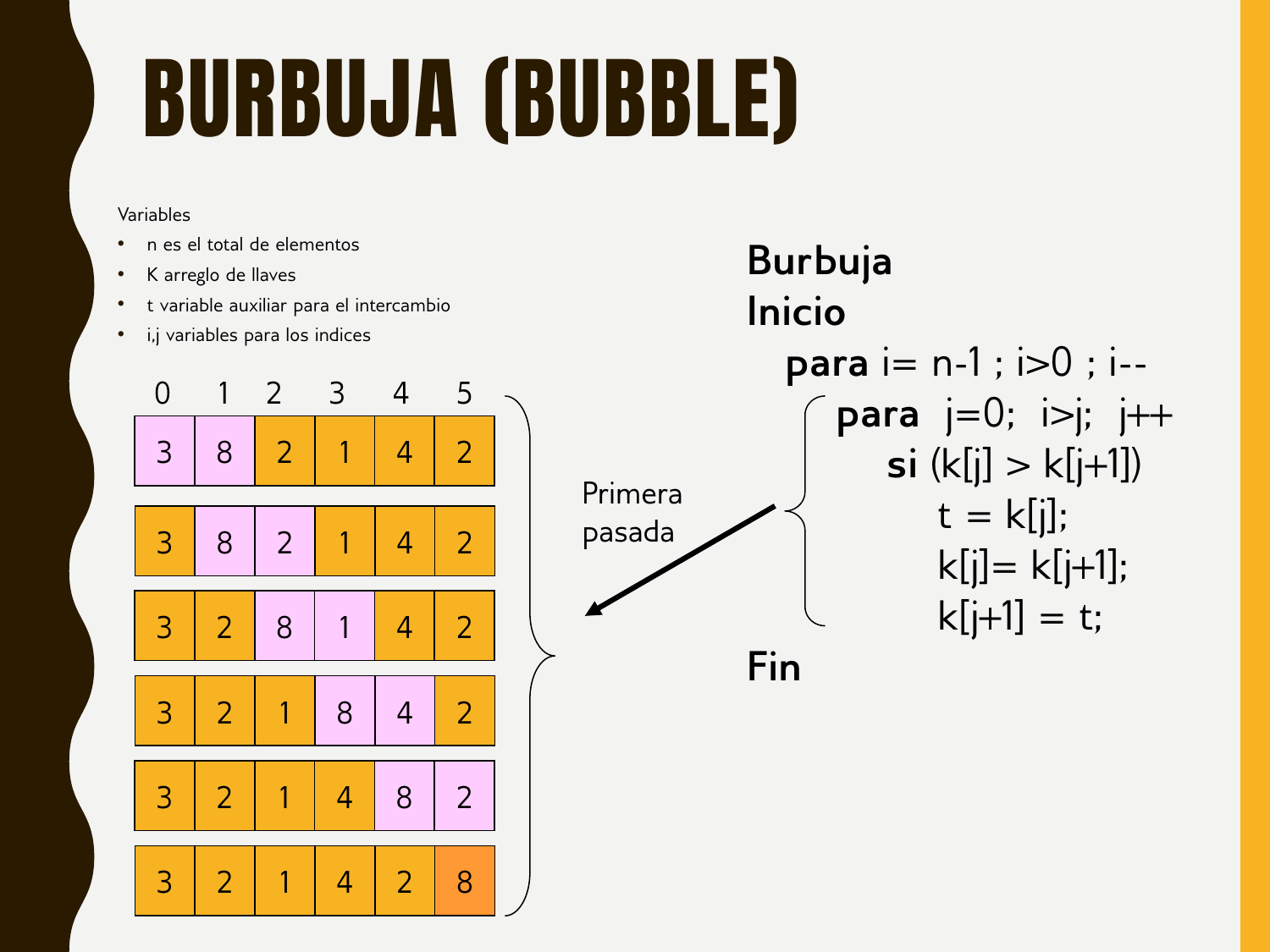

# Burbuja (Bubble)
Variables
n es el total de elementos
K arreglo de llaves
t variable auxiliar para el intercambio
i,j variables para los indices
Burbuja
Inicio
   para i= n-1 ; i>0 ; i--
       para  j=0;  i>j;  j++
           si (k[j] > k[j+1])
	     t = k[j];
	     k[j]= k[j+1];
	     k[j+1] = t;
Fin
  0     1    2     3     4     5
3
8
2
1
4
2

Primera
pasada
3
8
2
1
4
2

3
2
8
1
4
2
3
2
1
8
4
2
3
2
1
4
8
2
3
2
1
4
2
8